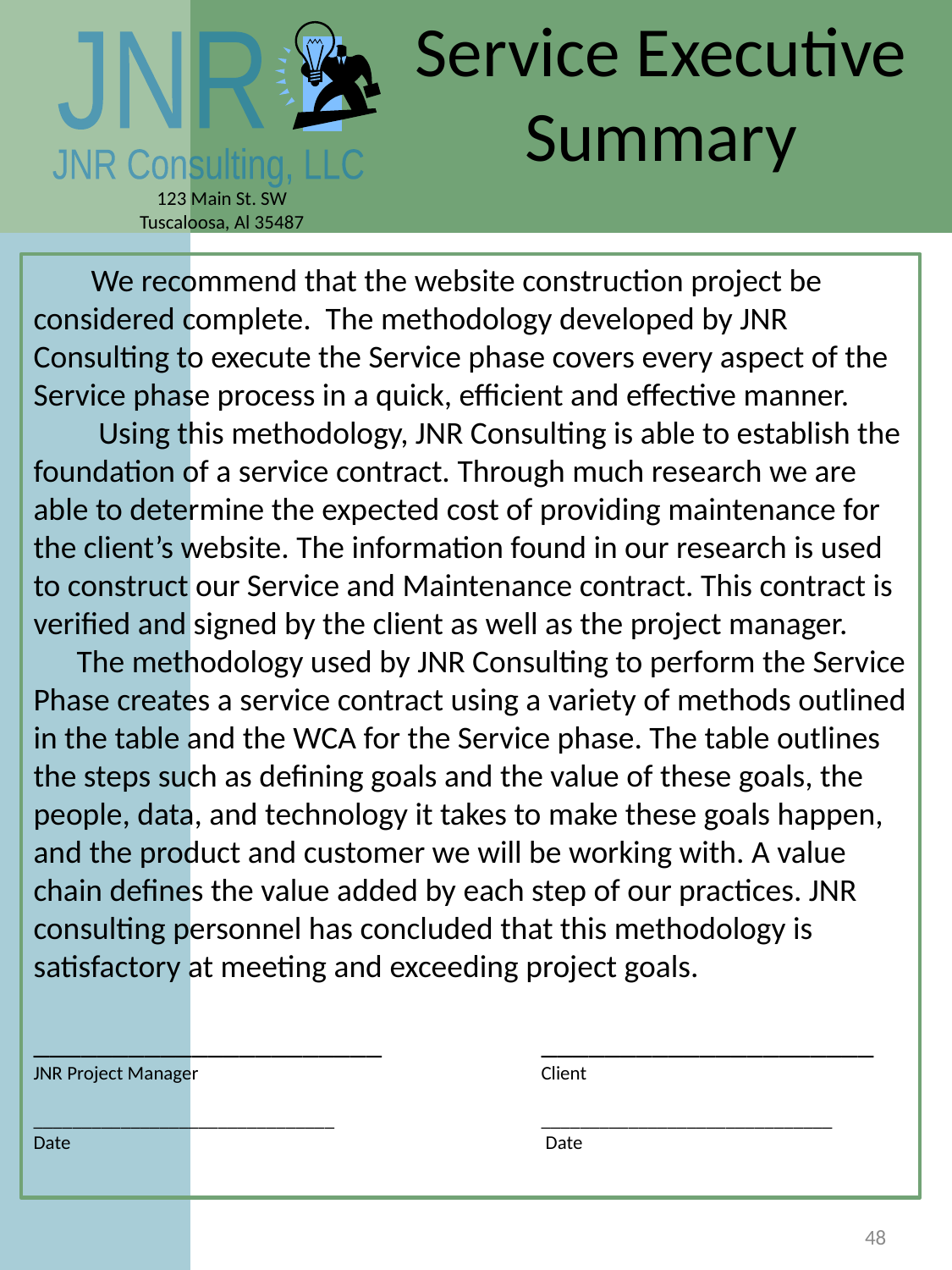

Service Executive Summary
        We recommend that the website construction project be considered complete.  The methodology developed by JNR Consulting to execute the Service phase covers every aspect of the Service phase process in a quick, efficient and effective manner.
         Using this methodology, JNR Consulting is able to establish the foundation of a service contract. Through much research we are able to determine the expected cost of providing maintenance for the client’s website. The information found in our research is used to construct our Service and Maintenance contract. This contract is verified and signed by the client as well as the project manager.
      The methodology used by JNR Consulting to perform the Service Phase creates a service contract using a variety of methods outlined in the table and the WCA for the Service phase. The table outlines the steps such as defining goals and the value of these goals, the people, data, and technology it takes to make these goals happen, and the product and customer we will be working with. A value chain defines the value added by each step of our practices. JNR consulting personnel has concluded that this methodology is satisfactory at meeting and exceeding project goals.

______________________    		_____________________
JNR Project Manager			Client

_______________________________		______________________________
Date				 Date

48